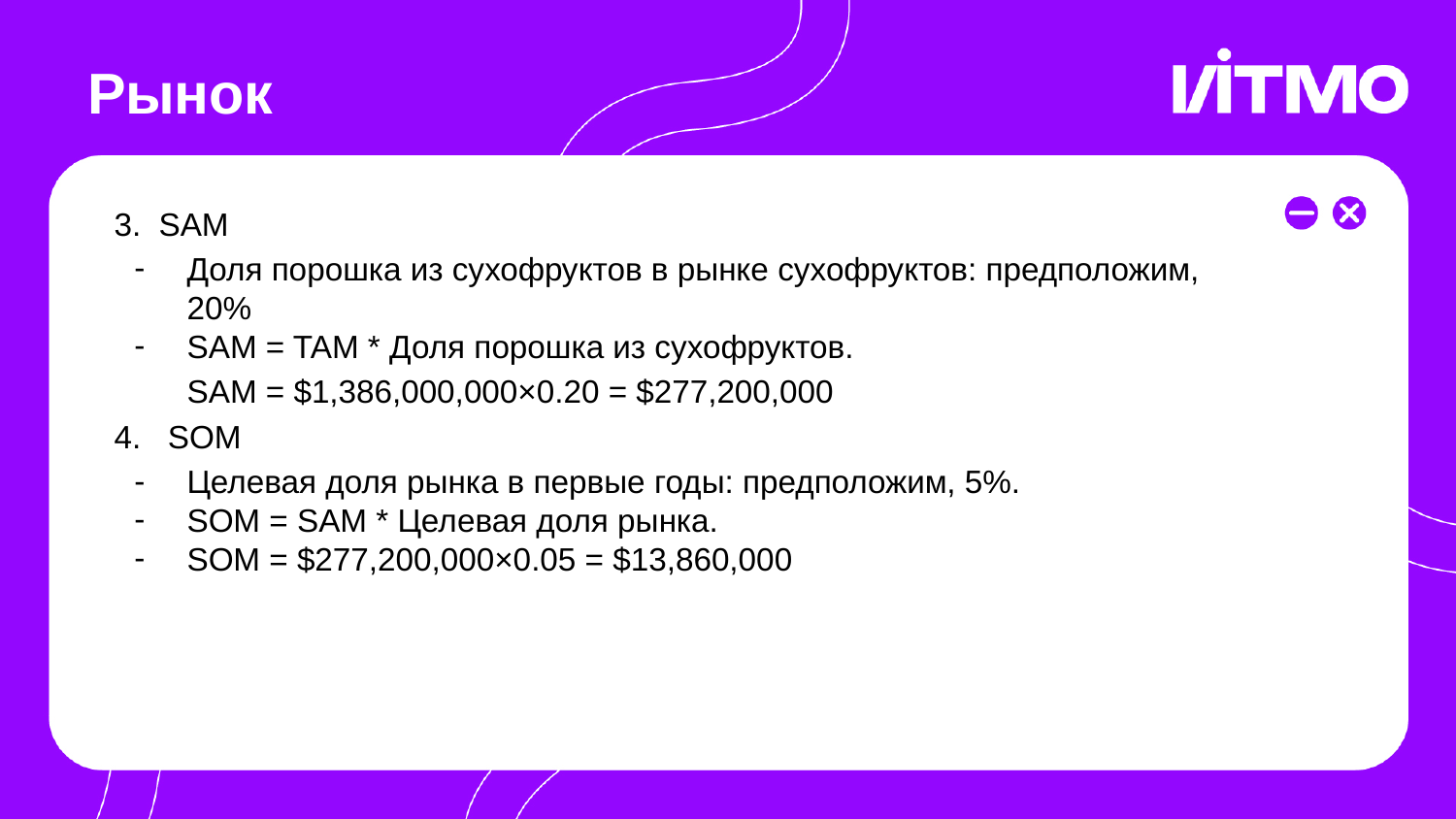

# Рынок
3.  SAM
Доля порошка из сухофруктов в рынке сухофруктов: предположим, 20%
SAM = TAM * Доля порошка из сухофруктов.
SAM = $1,386,000,000×0.20 = $277,200,000
4.   SOM
Целевая доля рынка в первые годы: предположим, 5%.
SOM = SAM * Целевая доля рынка.
SOM = $277,200,000×0.05 = $13,860,000